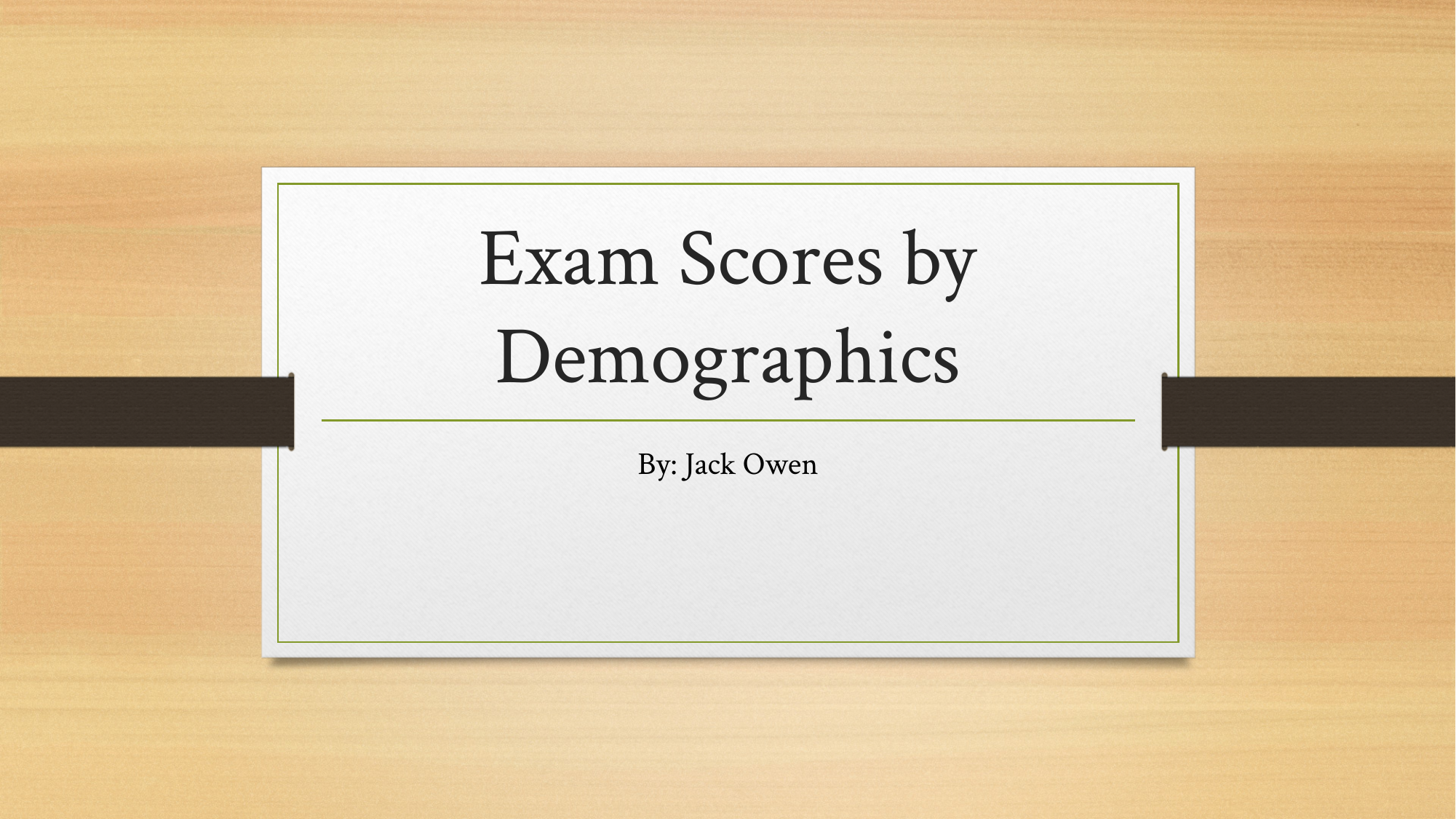

# Exam Scores by Demographics
By: Jack Owen